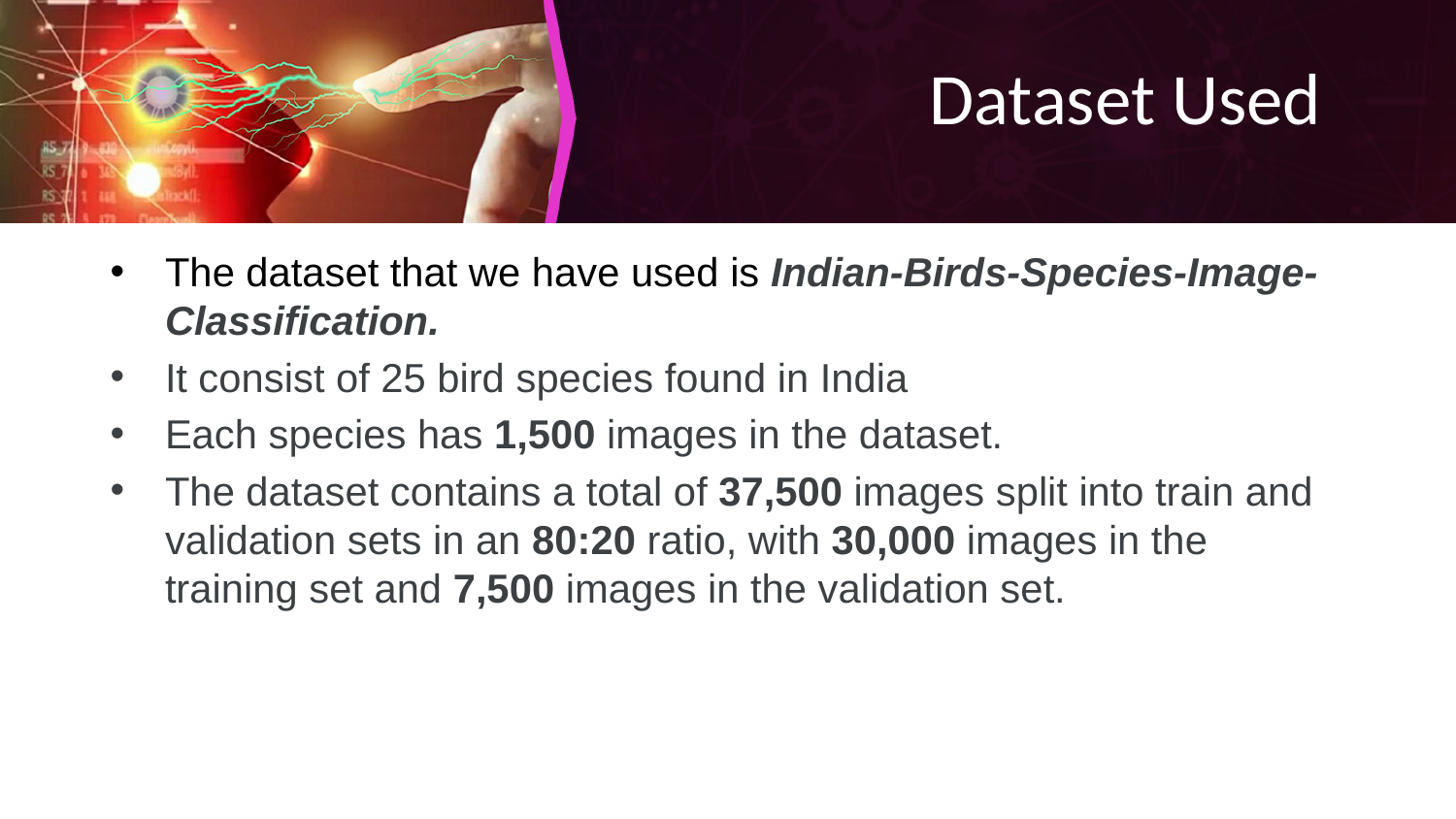

# Dataset Used
The dataset that we have used is Indian-Birds-Species-Image-Classification.
It consist of 25 bird species found in India
Each species has 1,500 images in the dataset.
The dataset contains a total of 37,500 images split into train and validation sets in an 80:20 ratio, with 30,000 images in the training set and 7,500 images in the validation set.